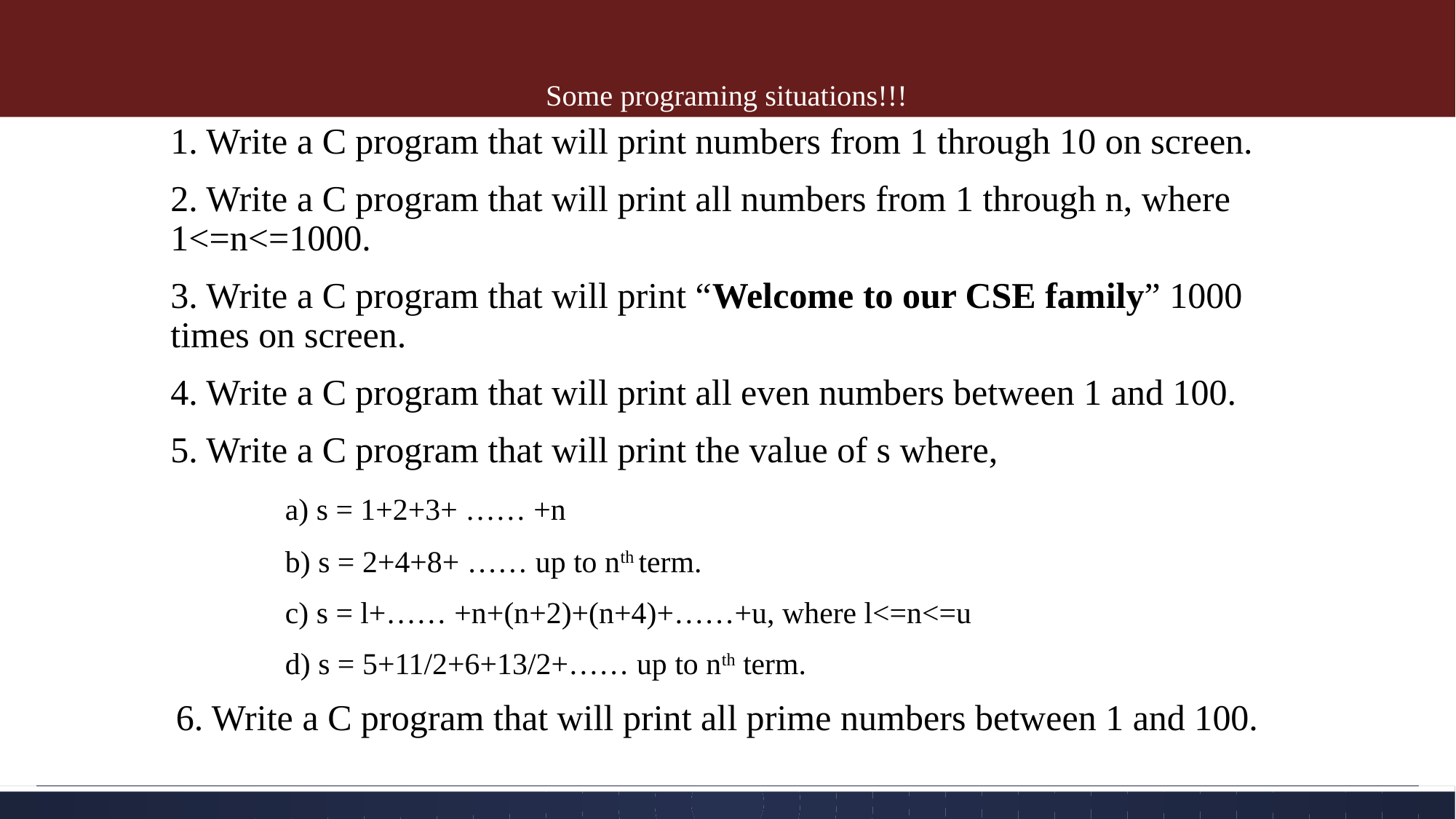

# Some programing situations!!!
1. Write a C program that will print numbers from 1 through 10 on screen.
2. Write a C program that will print all numbers from 1 through n, where 1<=n<=1000.
3. Write a C program that will print “Welcome to our CSE family” 1000 times on screen.
4. Write a C program that will print all even numbers between 1 and 100.
5. Write a C program that will print the value of s where,
	a) s = 1+2+3+ …… +n
	b) s = 2+4+8+ …… up to nth term.
	c) s = l+…… +n+(n+2)+(n+4)+……+u, where l<=n<=u
	d) s = 5+11/2+6+13/2+…… up to nth term.
6. Write a C program that will print all prime numbers between 1 and 100.